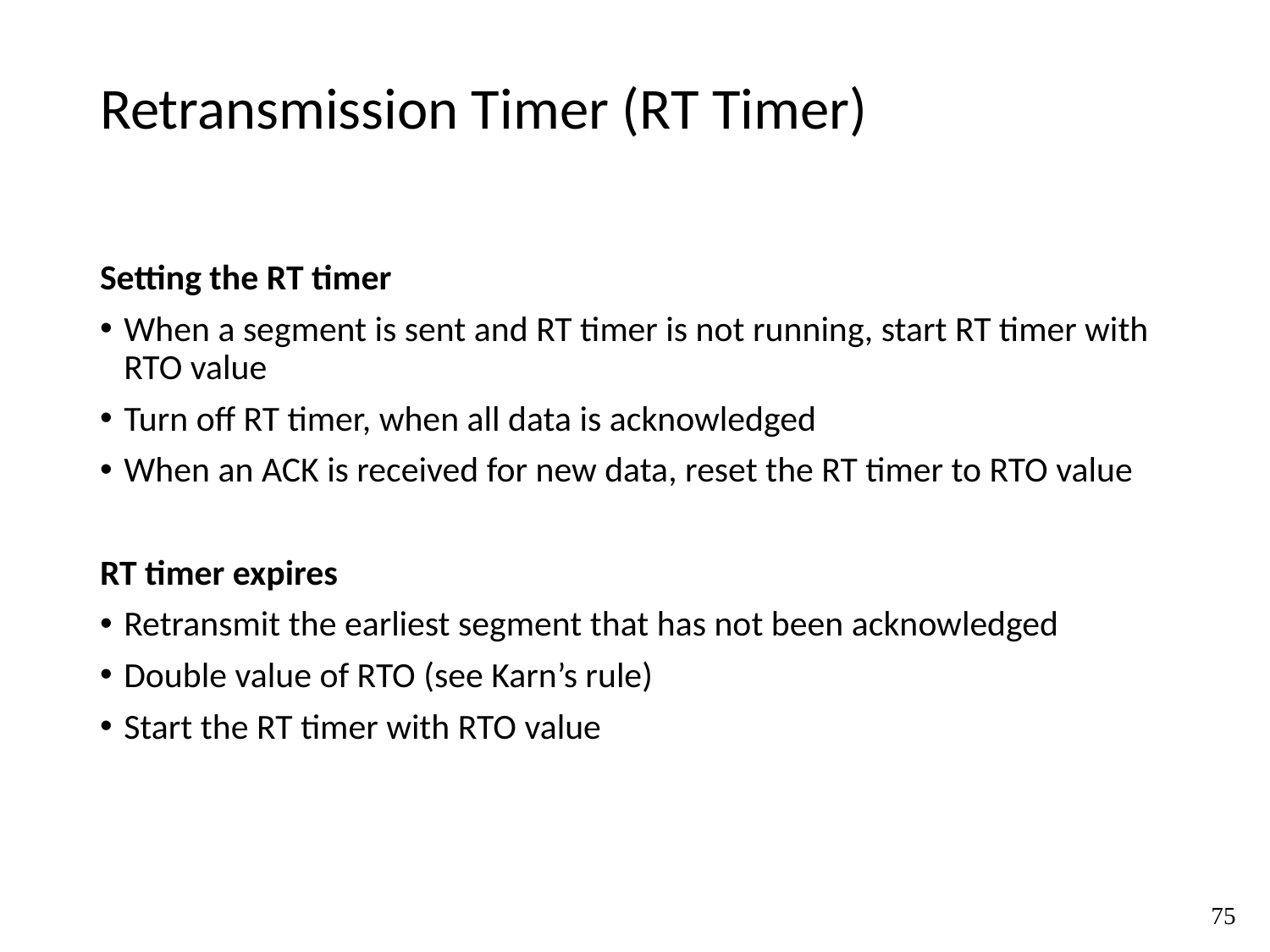

# Retransmission Timer (RT Timer)
Setting the RT timer
When a segment is sent and RT timer is not running, start RT timer with  RTO value
Turn off RT timer, when all data is acknowledged
When an ACK is received for new data, reset the RT timer to RTO value

RT timer expires
Retransmit the earliest segment that has not been acknowledged
Double value of RTO (see Karn’s rule)
Start the RT timer with RTO value
75